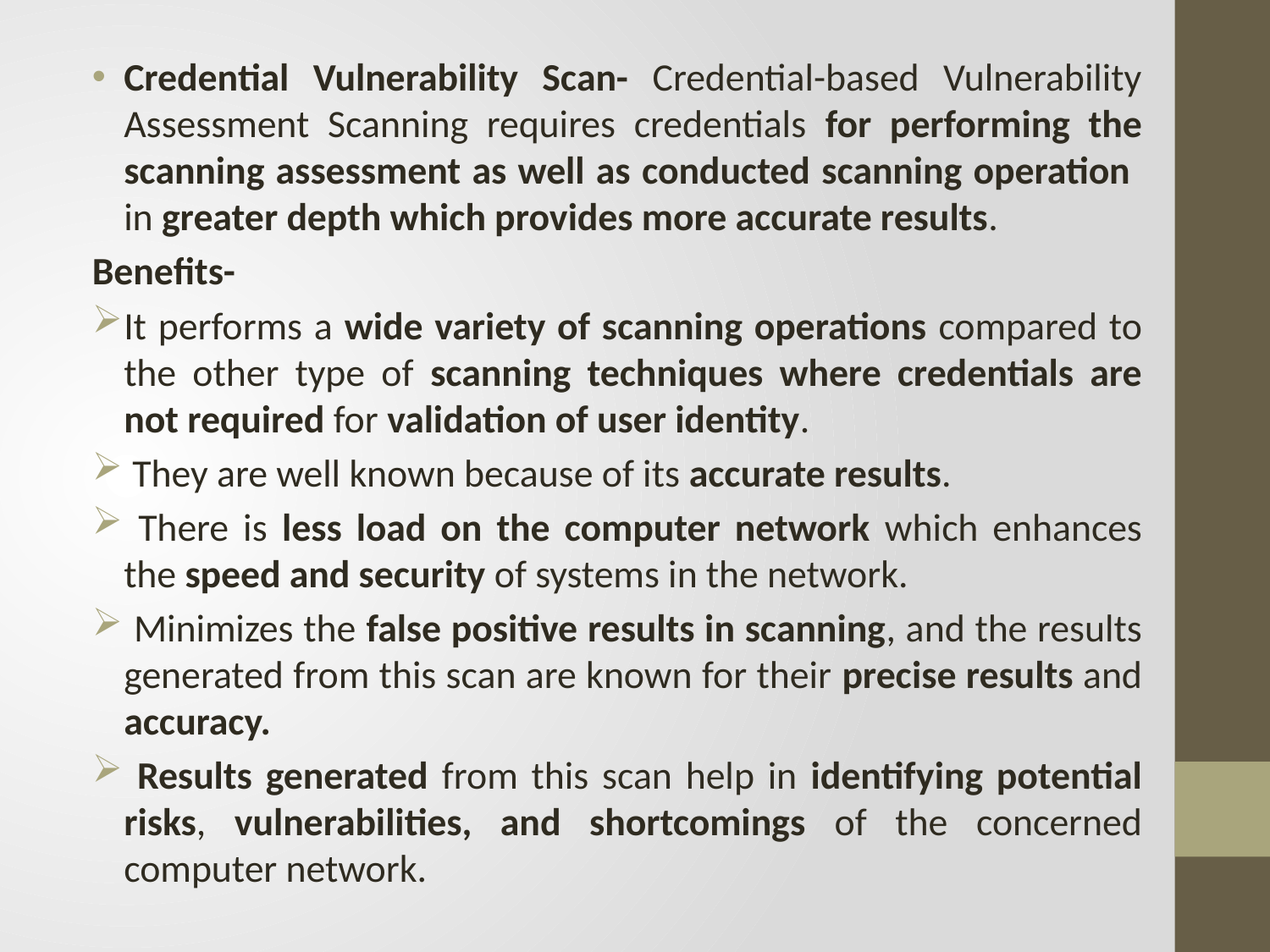

Credential Vulnerability Scan- Credential-based Vulnerability Assessment Scanning requires credentials for performing the scanning assessment as well as conducted scanning operation  in greater depth which provides more accurate results.
Benefits-
It performs a wide variety of scanning operations compared to the other type of scanning techniques where credentials are not required for validation of user identity.
 They are well known because of its accurate results.
 There is less load on the computer network which enhances the speed and security of systems in the network.
 Minimizes the false positive results in scanning, and the results generated from this scan are known for their precise results and accuracy.
 Results generated from this scan help in identifying potential risks, vulnerabilities, and shortcomings of the concerned computer network.